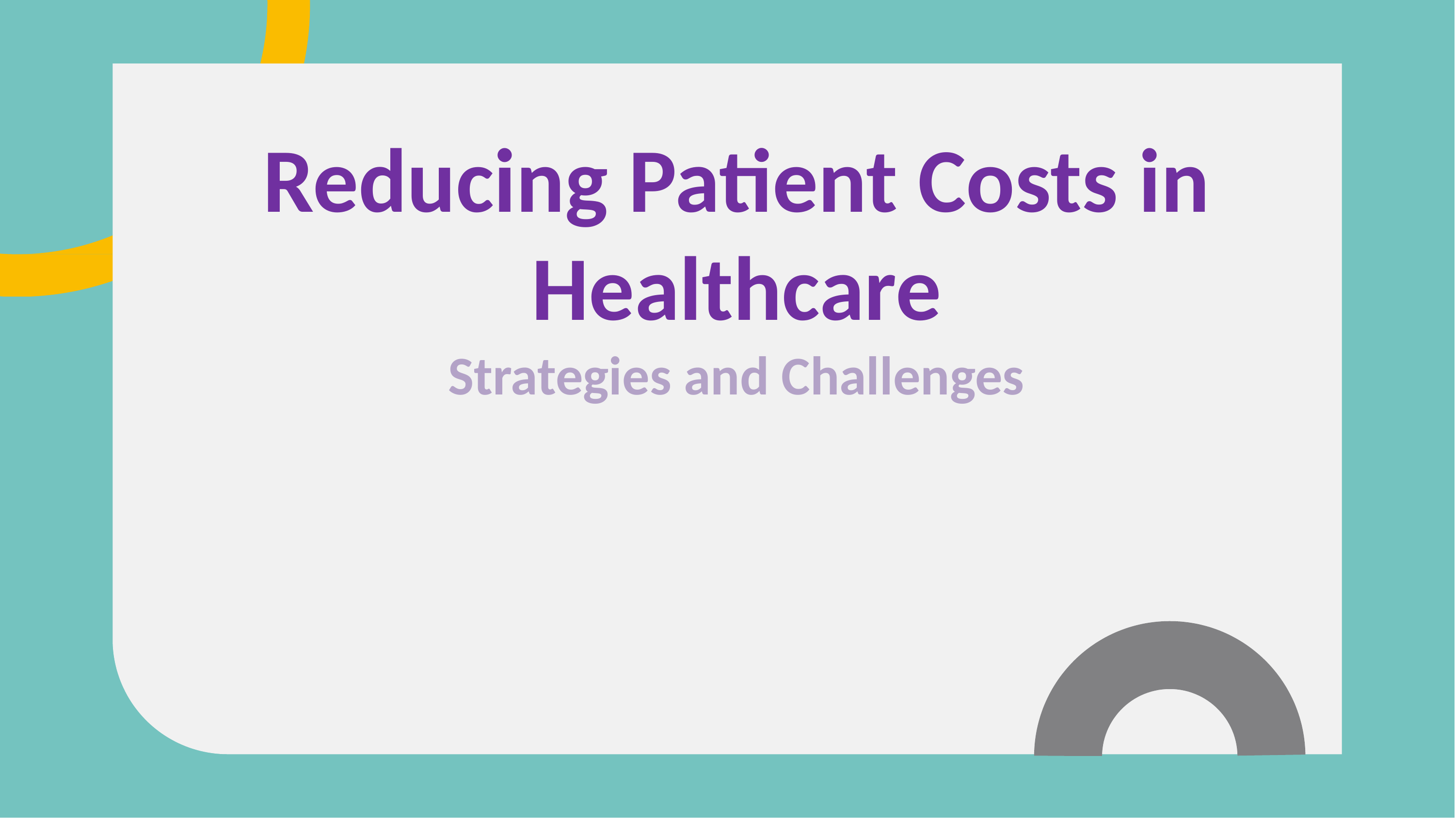

Reducing Patient Costs in Healthcare
Strategies and Challenges